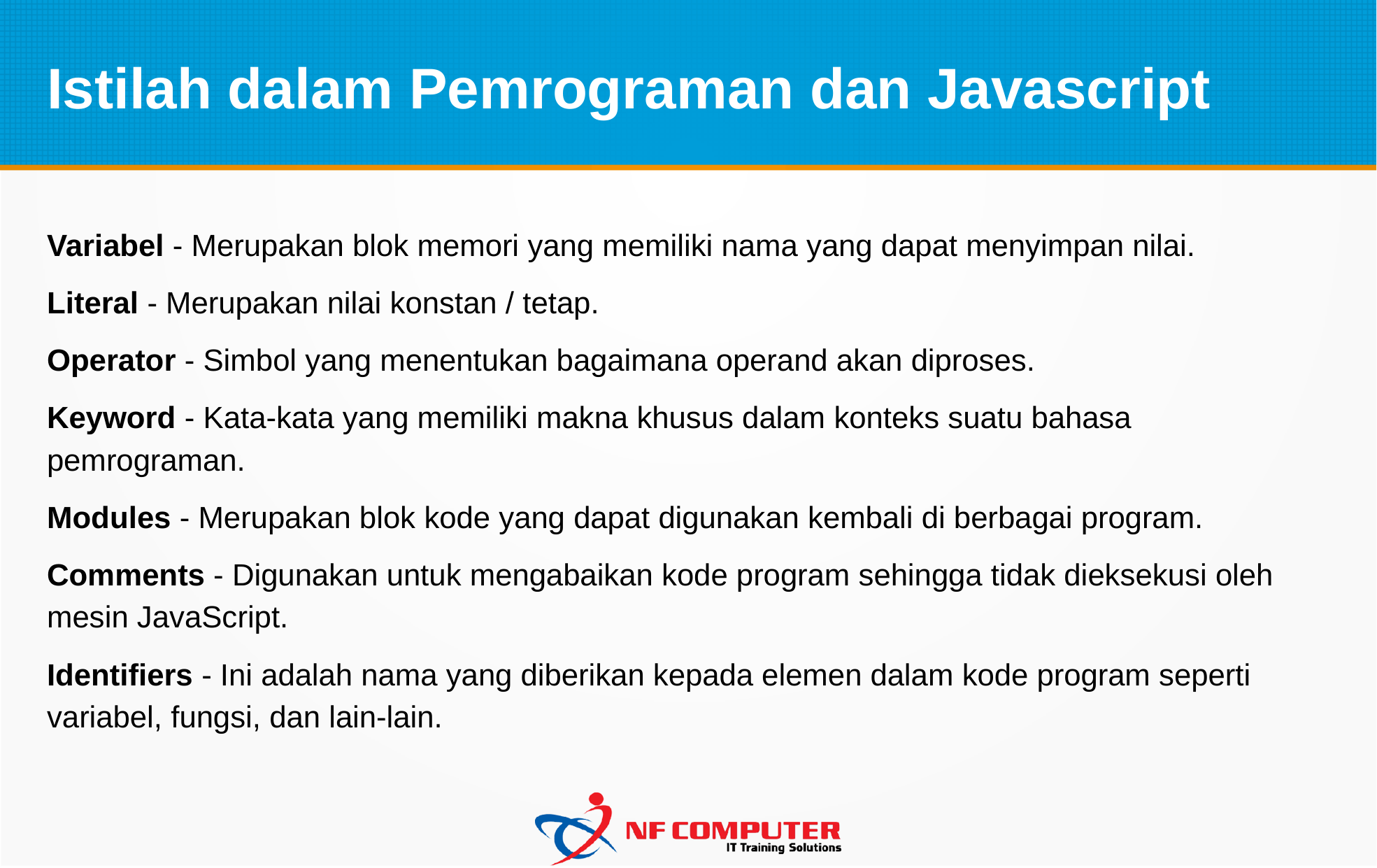

# Istilah dalam Pemrograman dan Javascript
Variabel - Merupakan blok memori yang memiliki nama yang dapat menyimpan nilai.
Literal - Merupakan nilai konstan / tetap.
Operator - Simbol yang menentukan bagaimana operand akan diproses.
Keyword - Kata-kata yang memiliki makna khusus dalam konteks suatu bahasa pemrograman.
Modules - Merupakan blok kode yang dapat digunakan kembali di berbagai program.
Comments - Digunakan untuk mengabaikan kode program sehingga tidak dieksekusi oleh mesin JavaScript.
Identifiers - Ini adalah nama yang diberikan kepada elemen dalam kode program seperti variabel, fungsi, dan lain-lain.